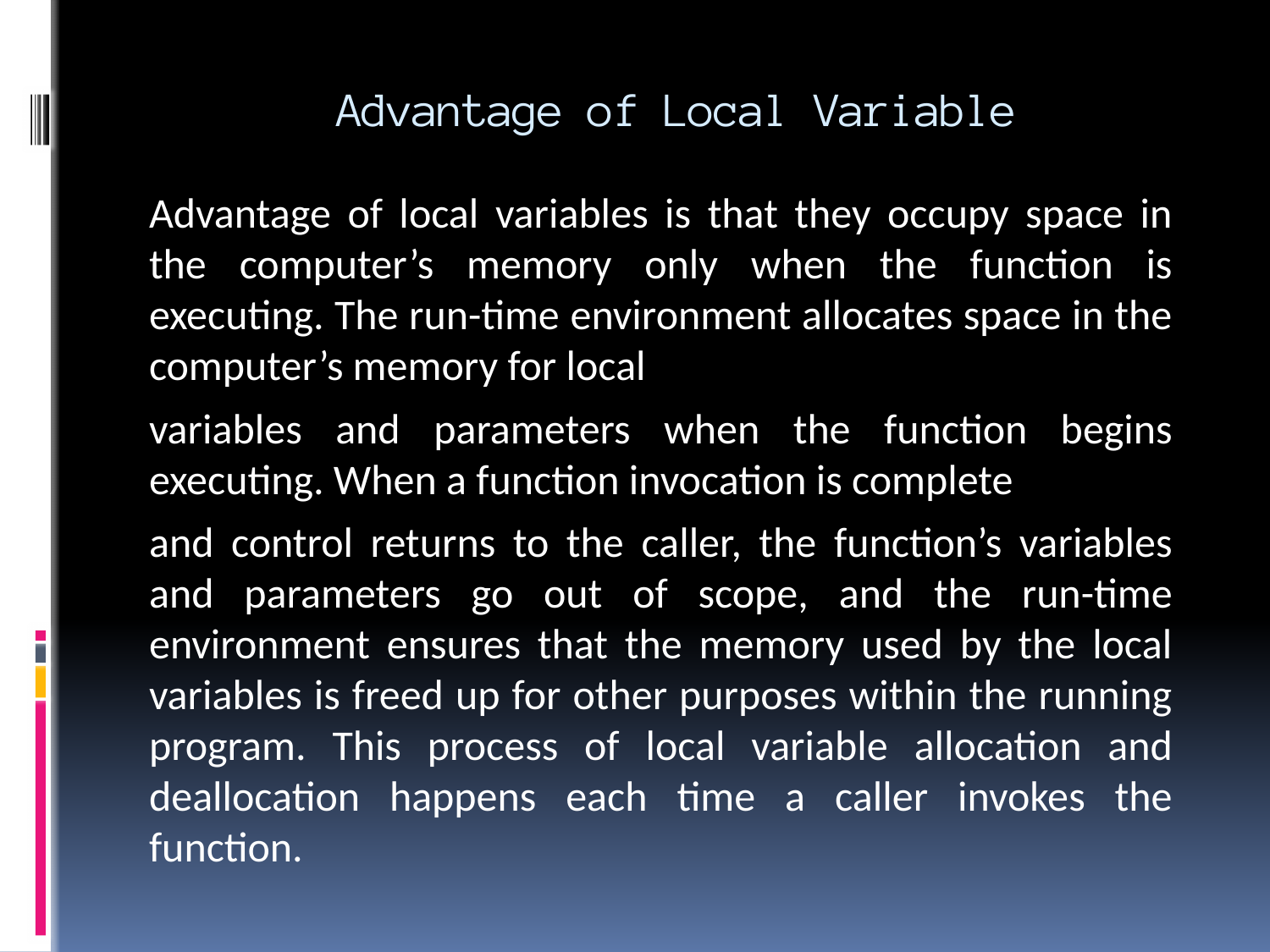

# Advantage of Local Variable
Advantage of local variables is that they occupy space in the computer’s memory only when the function is executing. The run-time environment allocates space in the computer’s memory for local
variables and parameters when the function begins executing. When a function invocation is complete
and control returns to the caller, the function’s variables and parameters go out of scope, and the run-time environment ensures that the memory used by the local variables is freed up for other purposes within the running program. This process of local variable allocation and deallocation happens each time a caller invokes the function.